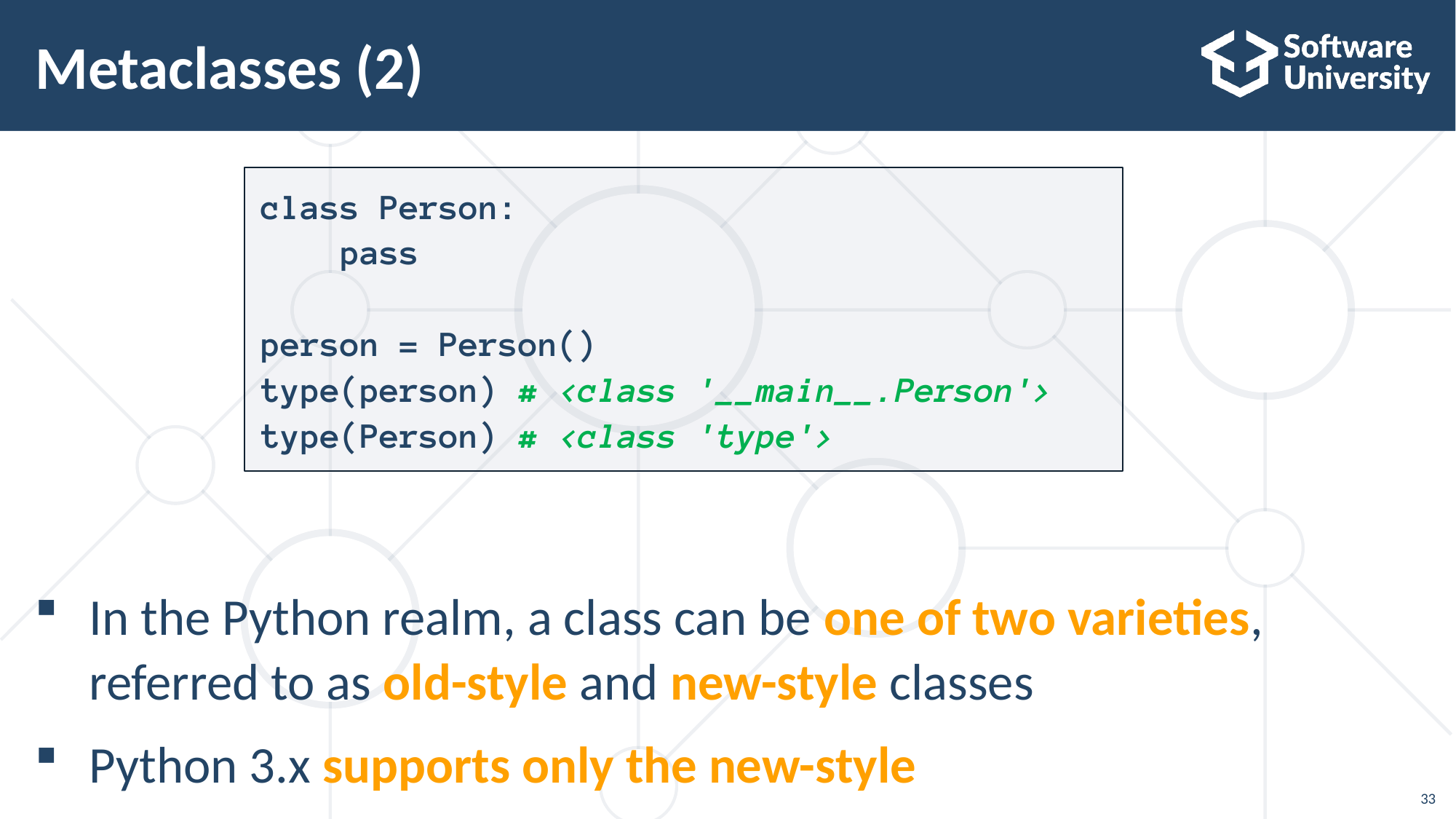

# Metaclasses (2)
class Person:
    pass

person = Person()
type(person) # <class '__main__.Person'>
type(Person) # <class 'type'>
In the Python realm, a class can be one of two varieties, referred to as old-style and new-style classes
Python 3.x supports only the new-style
33